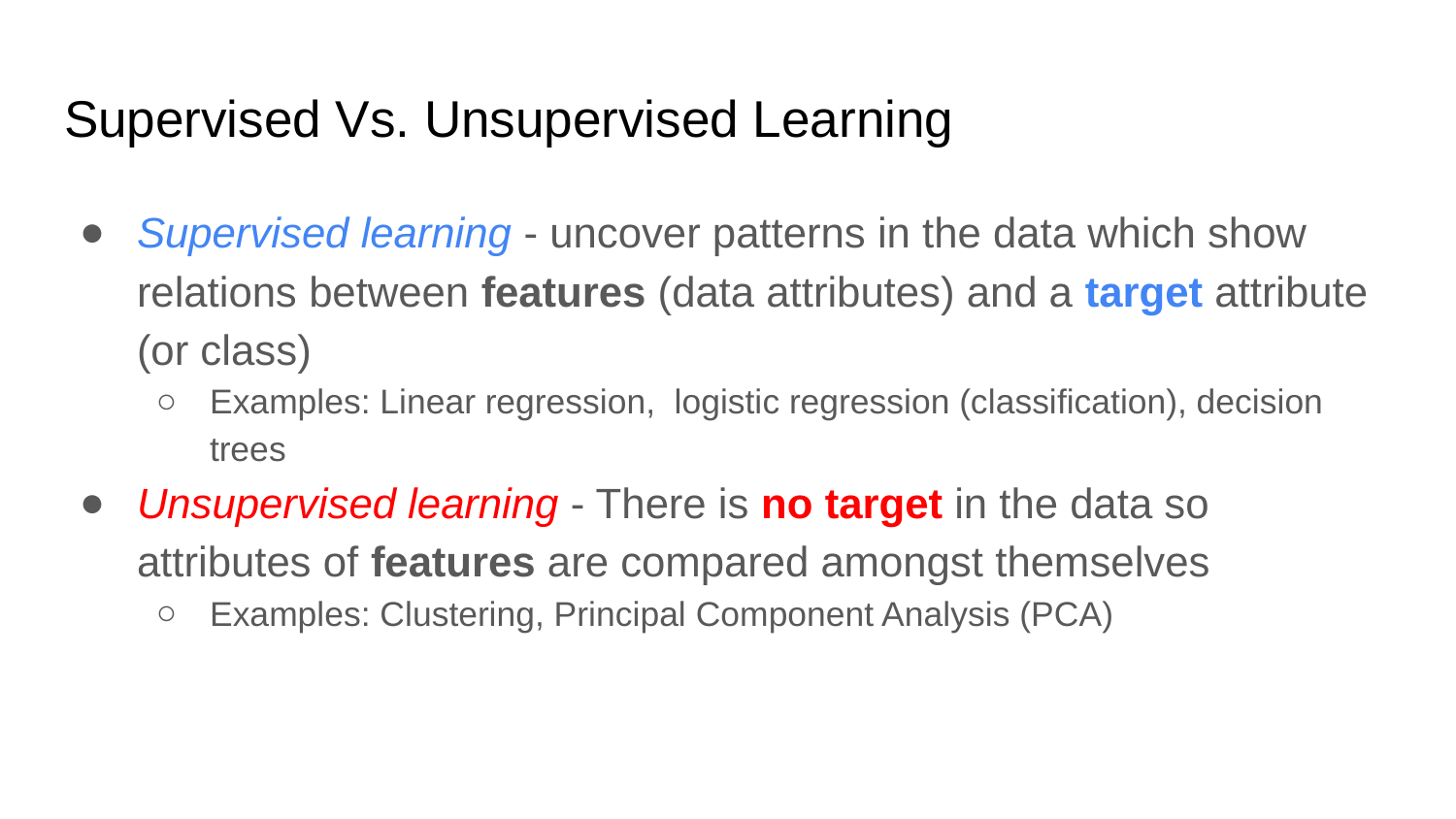

# Supervised Vs. Unsupervised Learning
Supervised learning - uncover patterns in the data which show relations between features (data attributes) and a target attribute (or class)
Examples: Linear regression,  logistic regression (classification), decision trees
Unsupervised learning - There is no target in the data so attributes of features are compared amongst themselves
Examples: Clustering, Principal Component Analysis (PCA)